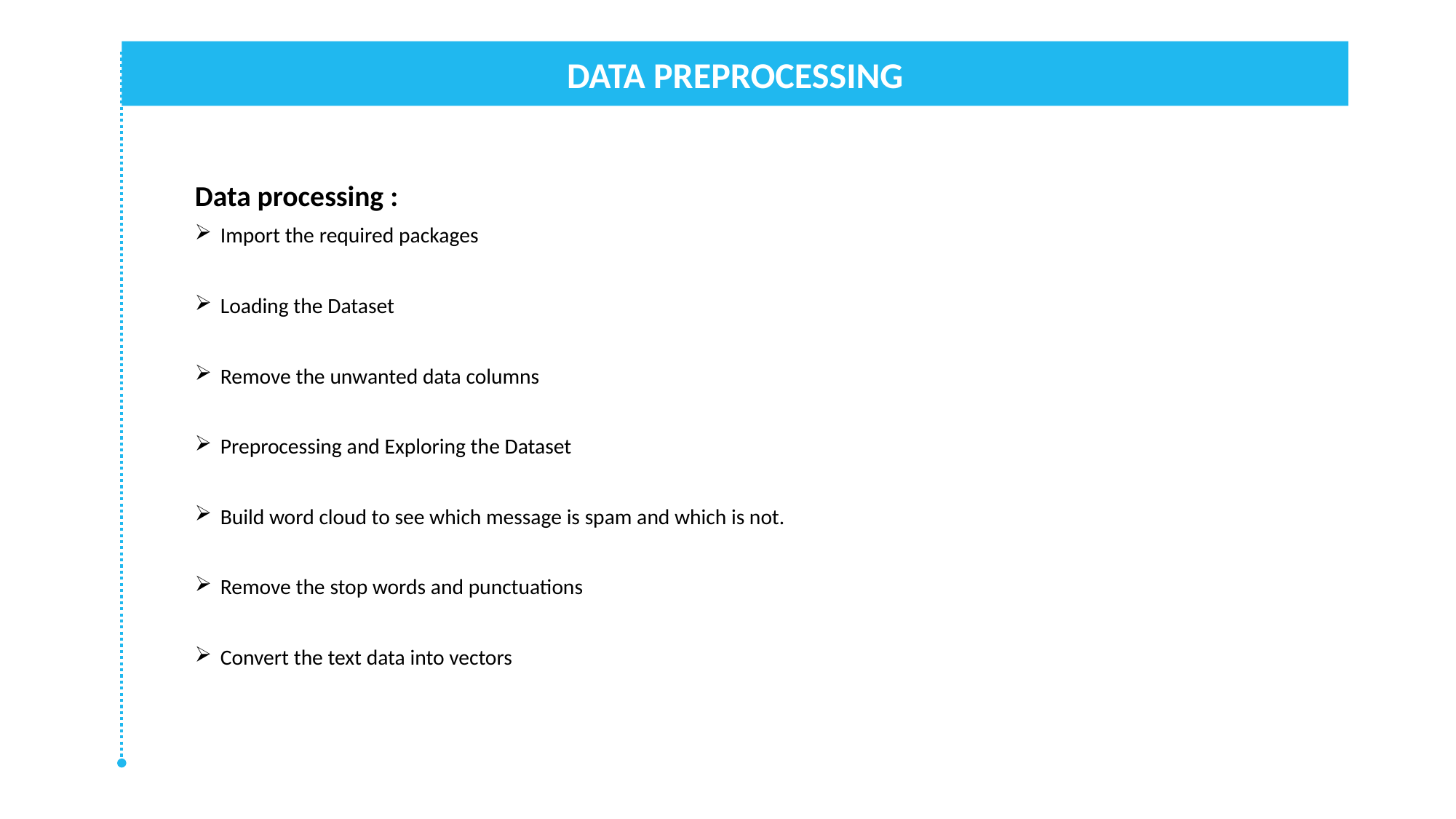

DATA PREPROCESSING
Data processing :
Import the required packages

Loading the Dataset

Remove the unwanted data columns

Preprocessing and Exploring the Dataset

Build word cloud to see which message is spam and which is not.

Remove the stop words and punctuations

Convert the text data into vectors